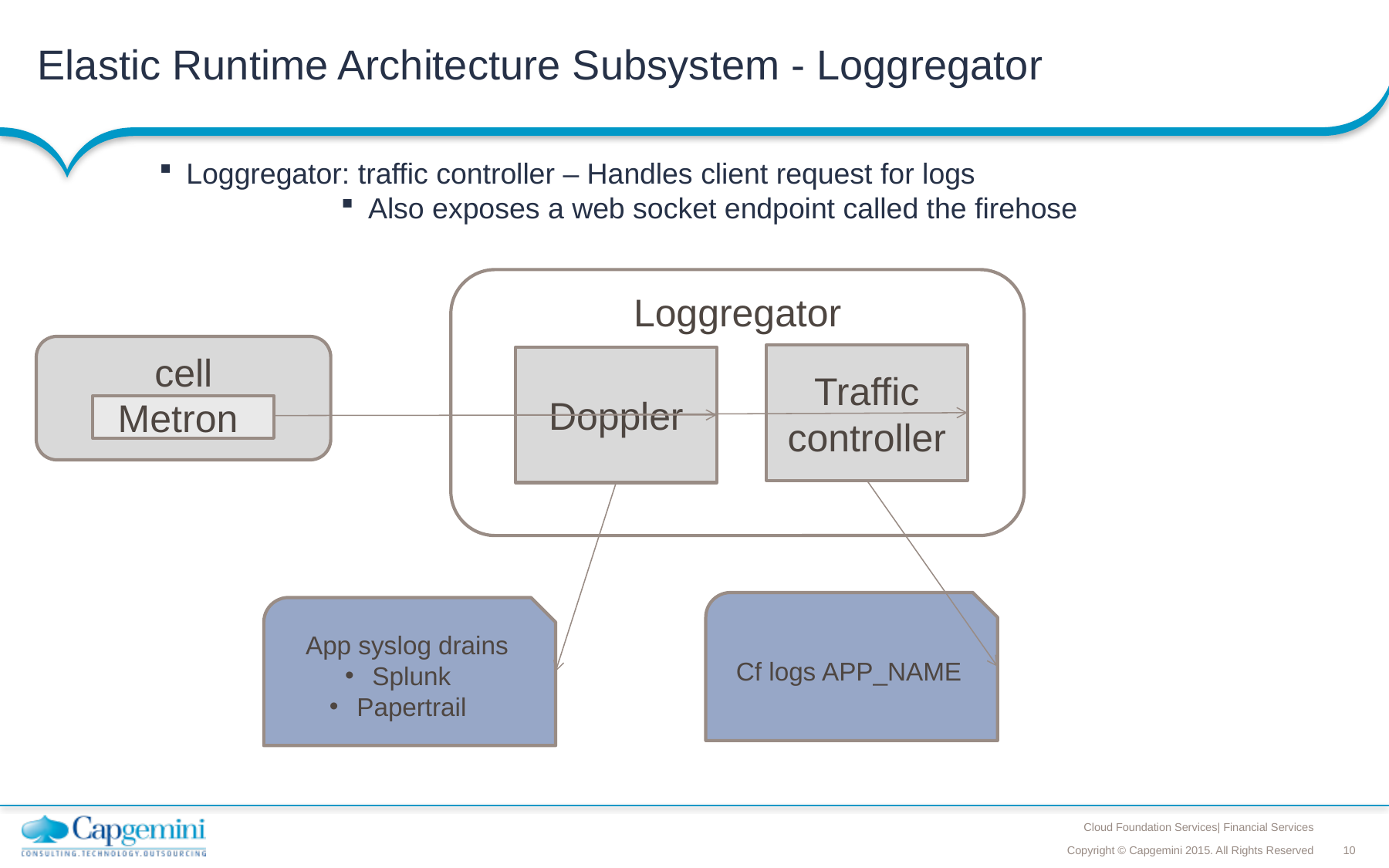

# Elastic Runtime Architecture Subsystem - Loggregator
Loggregator: traffic controller – Handles client request for logs
Also exposes a web socket endpoint called the firehose
Loggregator
cell
Traffic controller
Doppler
Metron
Cf logs APP_NAME
App syslog drains
Splunk
Papertrail